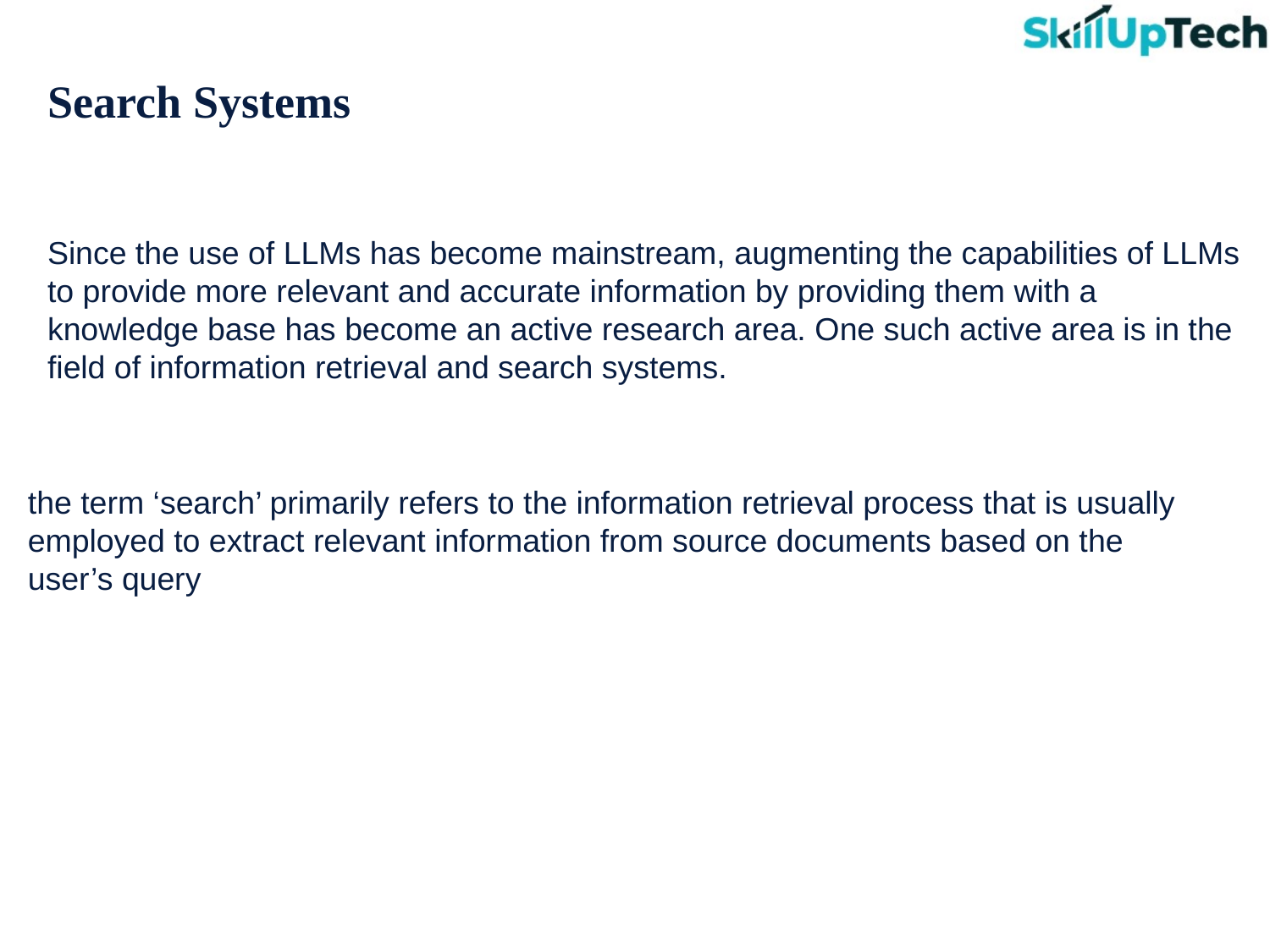

Search Systems
Since the use of LLMs has become mainstream, augmenting the capabilities of LLMs to provide more relevant and accurate information by providing them with a knowledge base has become an active research area. One such active area is in the field of information retrieval and search systems.
the term ‘search’ primarily refers to the information retrieval process that is usually employed to extract relevant information from source documents based on the user’s query